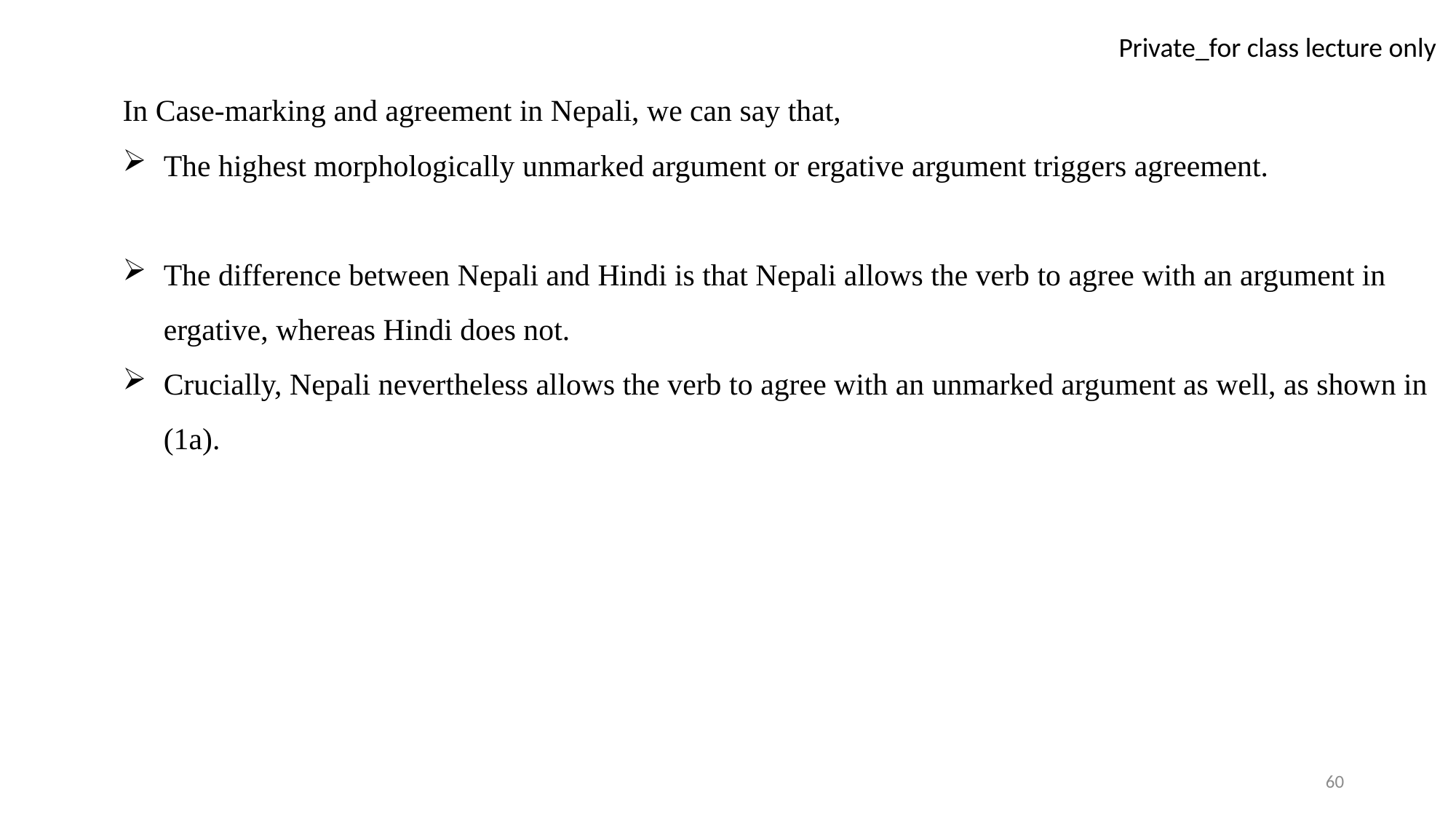

In Case-marking and agreement in Nepali, we can say that,
The highest morphologically unmarked argument or ergative argument triggers agreement.

The difference between Nepali and Hindi is that Nepali allows the verb to agree with an argument in ergative, whereas Hindi does not.
Crucially, Nepali nevertheless allows the verb to agree with an unmarked argument as well, as shown in (1a).

60